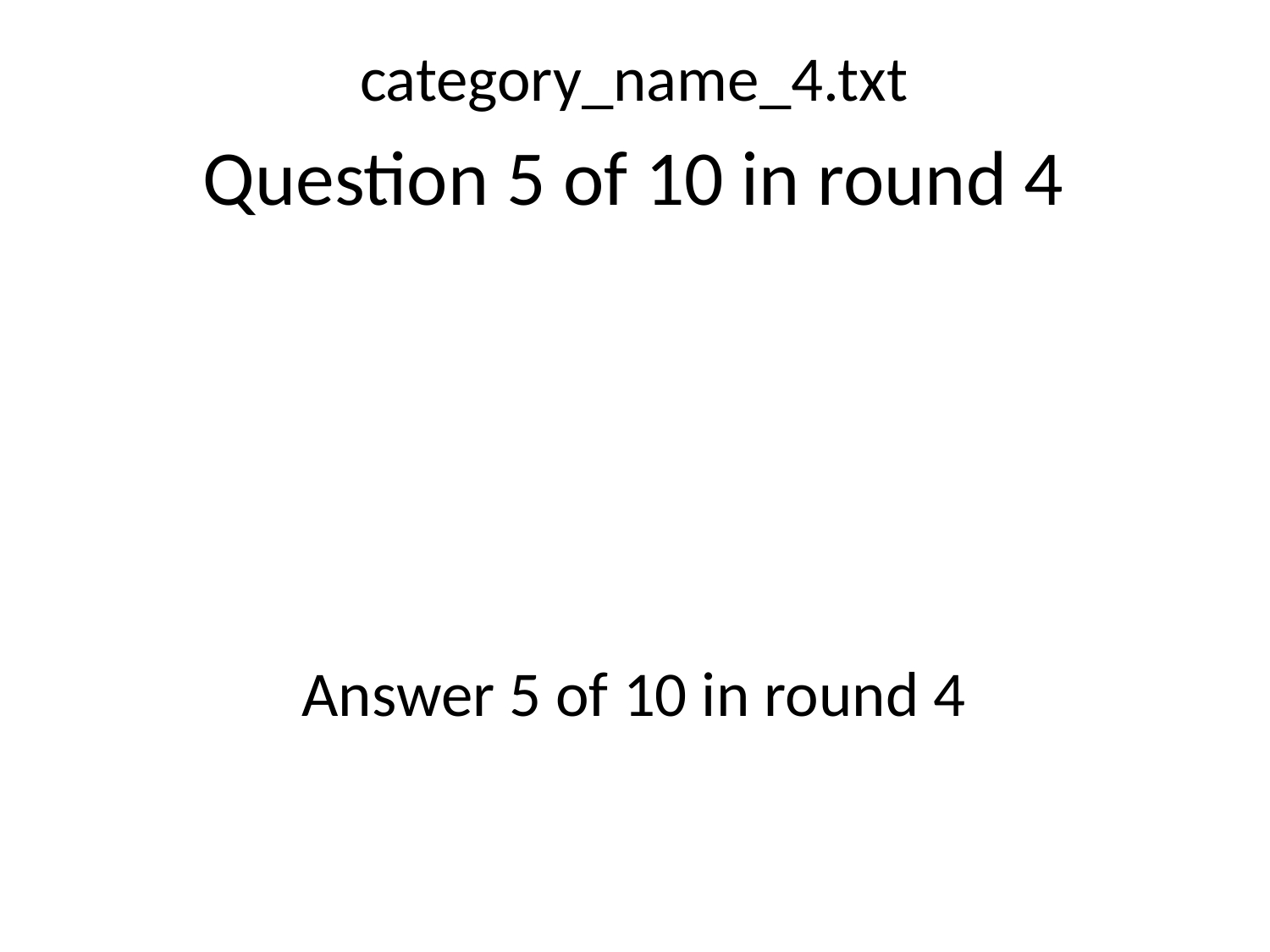

category_name_4.txt
Question 5 of 10 in round 4
Answer 5 of 10 in round 4